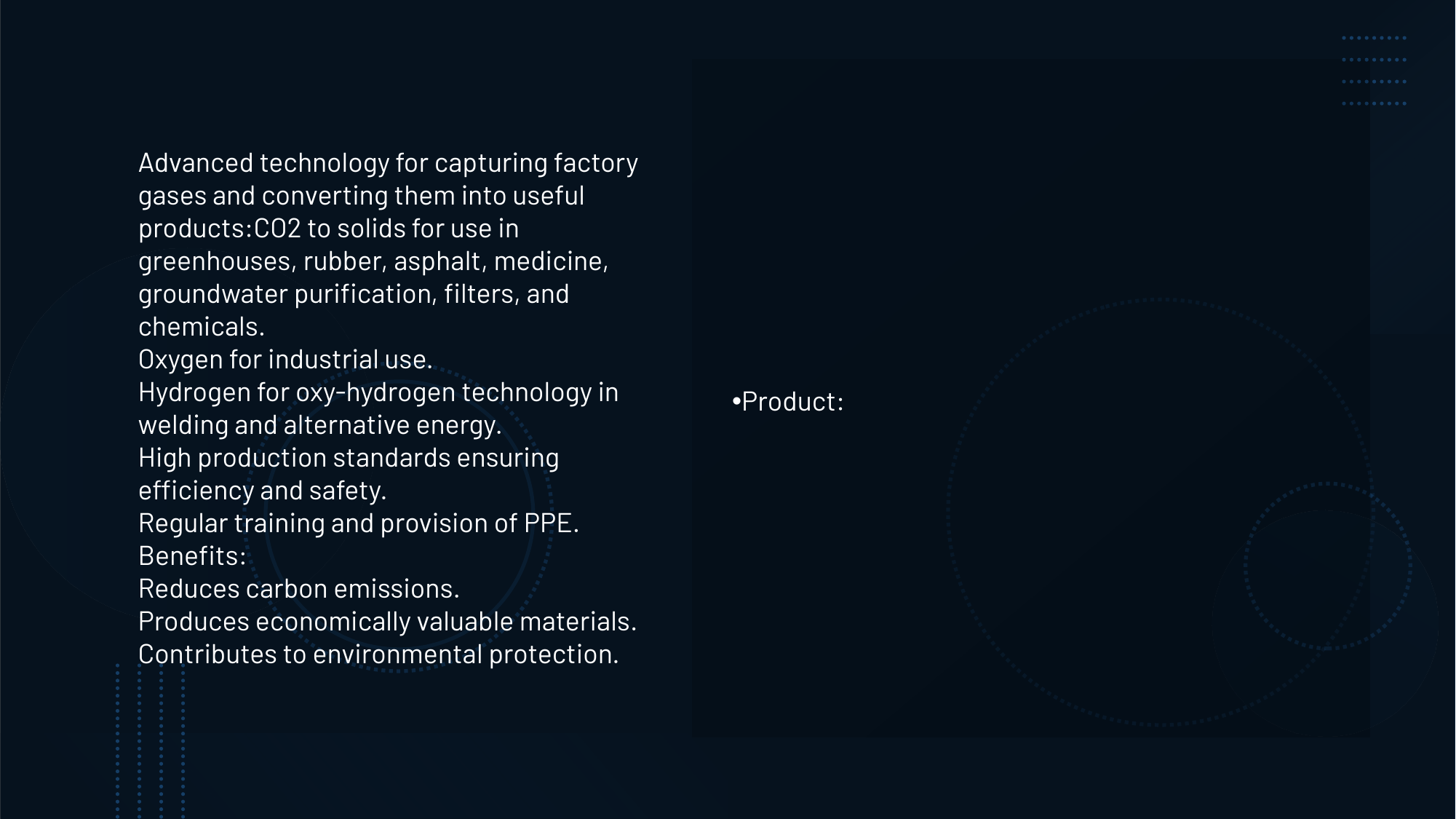

Product:

Advanced technology for capturing factory gases and converting them into useful products:CO2 to solids for use in greenhouses, rubber, asphalt, medicine, groundwater purification, filters, and chemicals.
Oxygen for industrial use.
Hydrogen for oxy-hydrogen technology in welding and alternative energy.
High production standards ensuring efficiency and safety.
Regular training and provision of PPE.
Benefits:
Reduces carbon emissions.
Produces economically valuable materials.
Contributes to environmental protection.